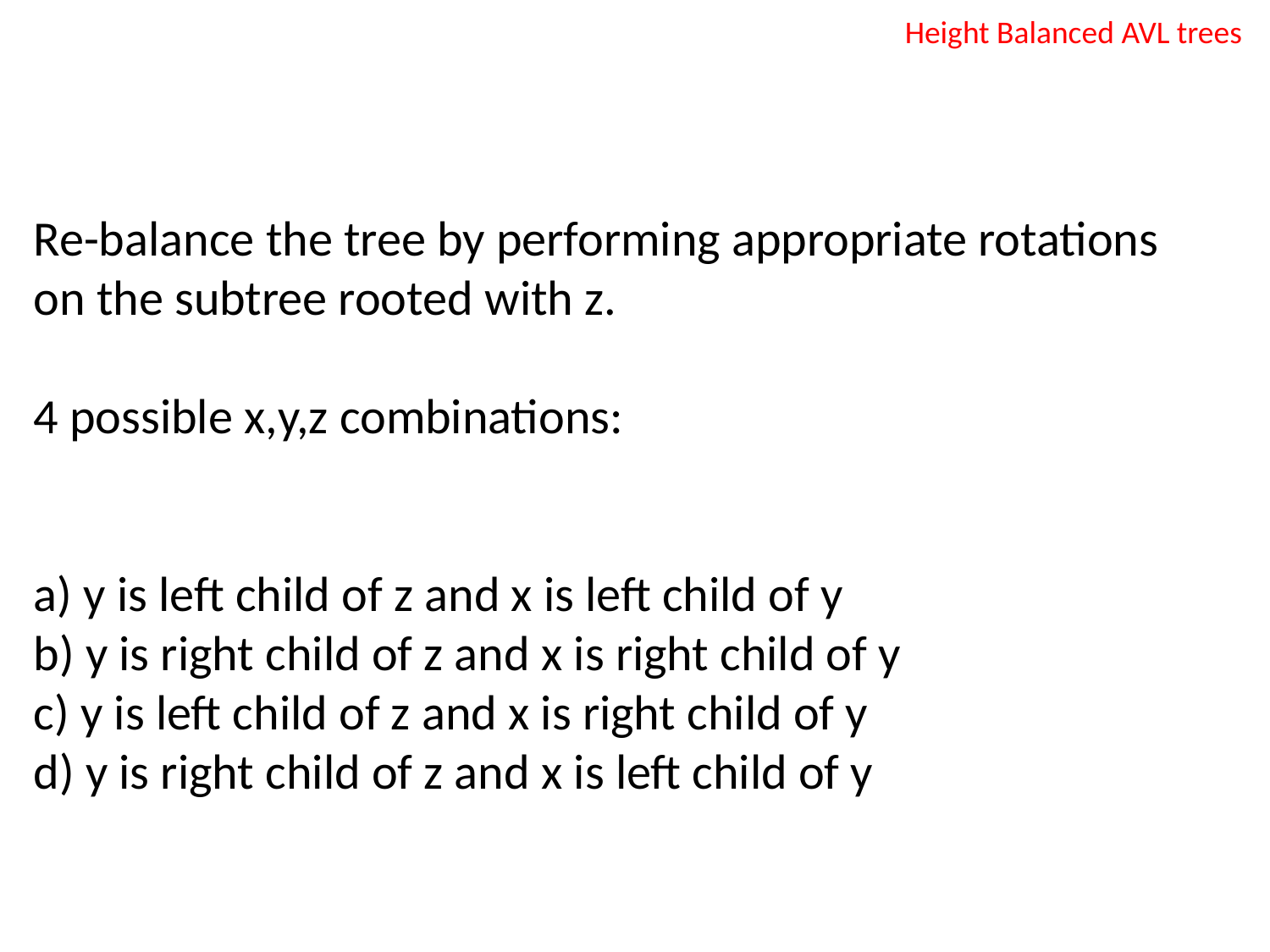

Height Balanced AVL trees
Re-balance the tree by performing appropriate rotations on the subtree rooted with z.

4 possible x,y,z combinations:

a) y is left child of z and x is left child of y
b) y is right child of z and x is right child of y
c) y is left child of z and x is right child of y
d) y is right child of z and x is left child of y